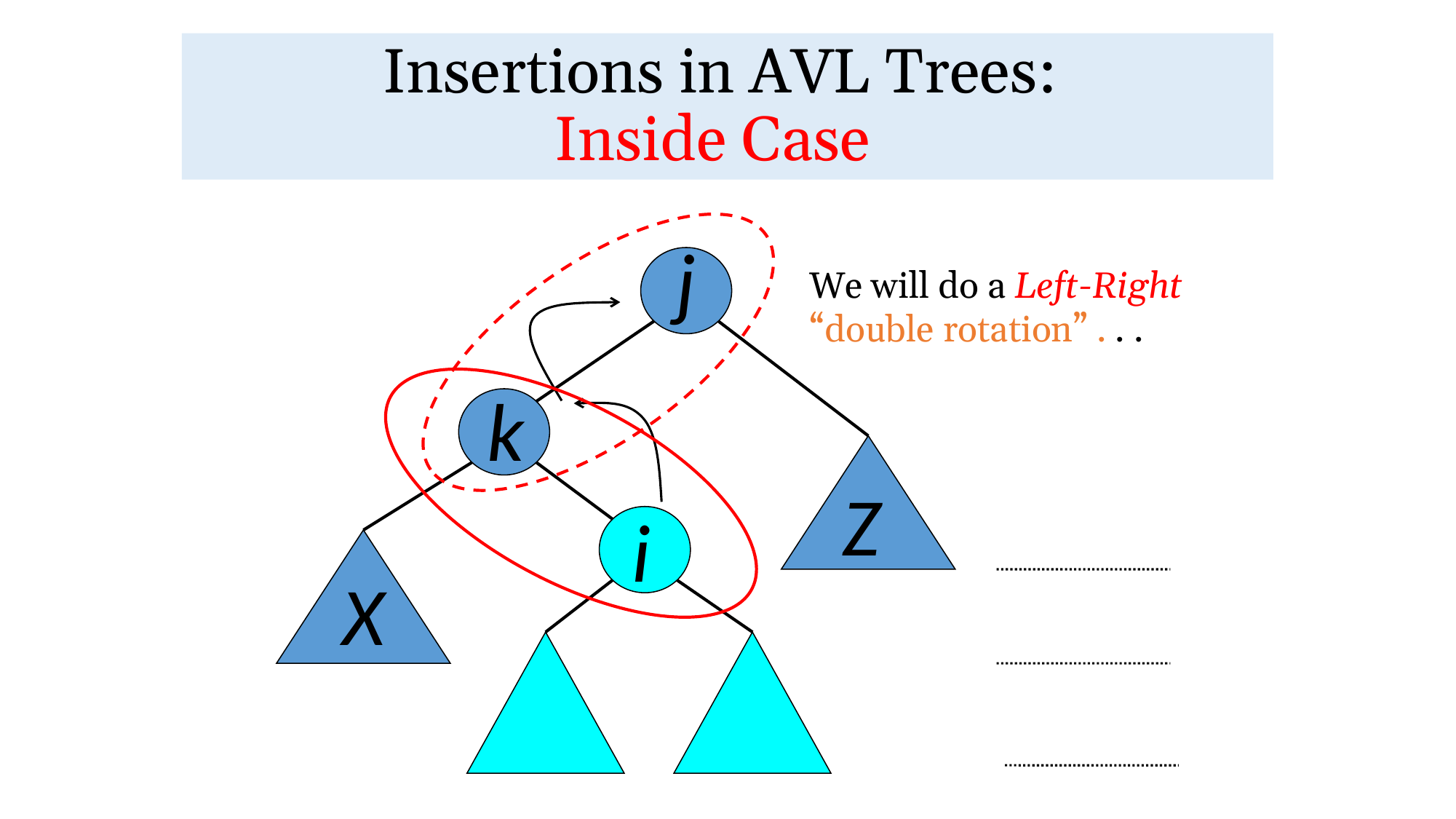

# Insertions in AVL Trees: Inside Case
j

We will do a Left-Right
“double rotation” . . .

k

Z
i

X